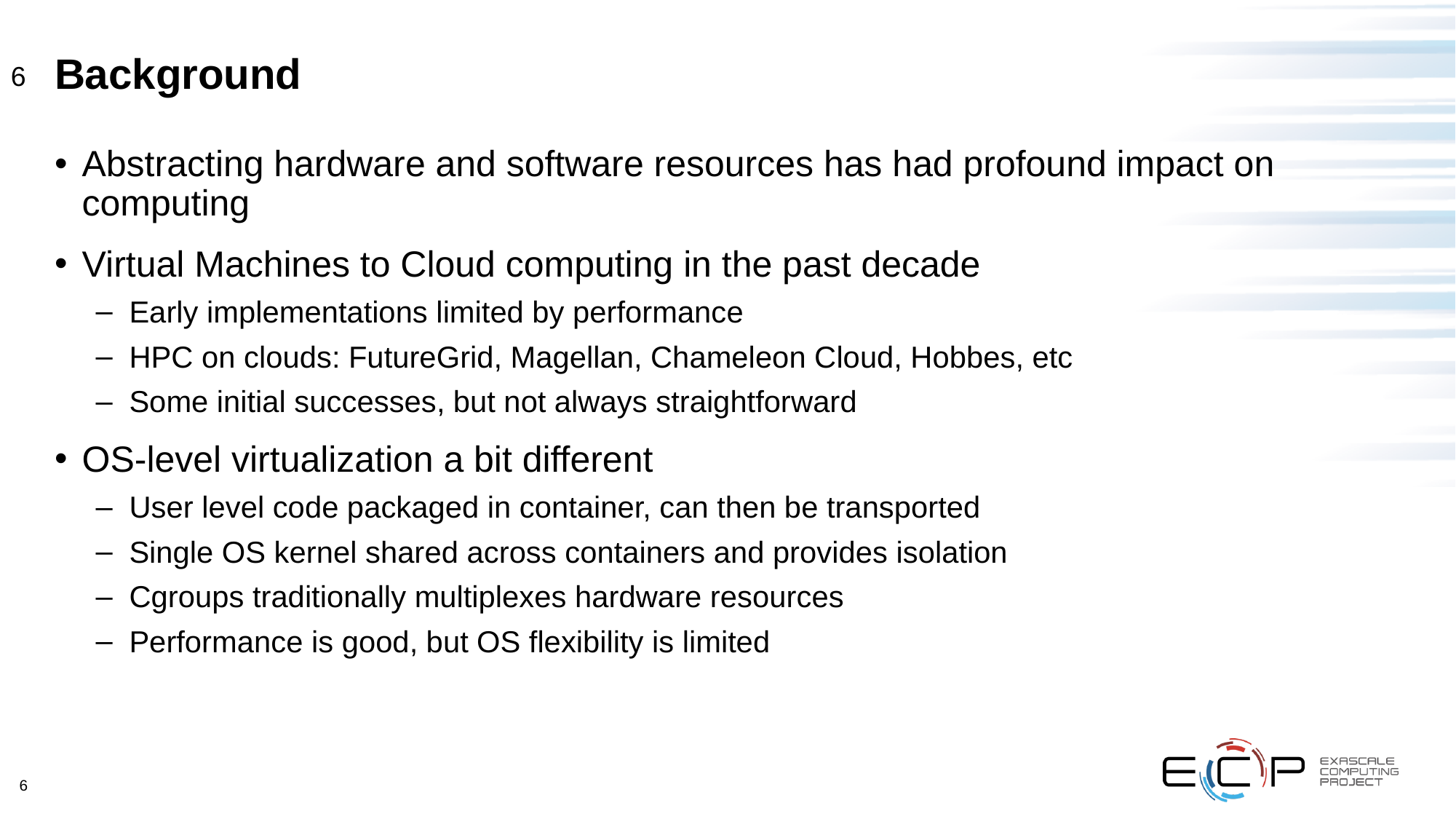

# Background
6
Abstracting hardware and software resources has had profound impact on computing
Virtual Machines to Cloud computing in the past decade
Early implementations limited by performance
HPC on clouds: FutureGrid, Magellan, Chameleon Cloud, Hobbes, etc
Some initial successes, but not always straightforward
OS-level virtualization a bit different
User level code packaged in container, can then be transported
Single OS kernel shared across containers and provides isolation
Cgroups traditionally multiplexes hardware resources
Performance is good, but OS flexibility is limited